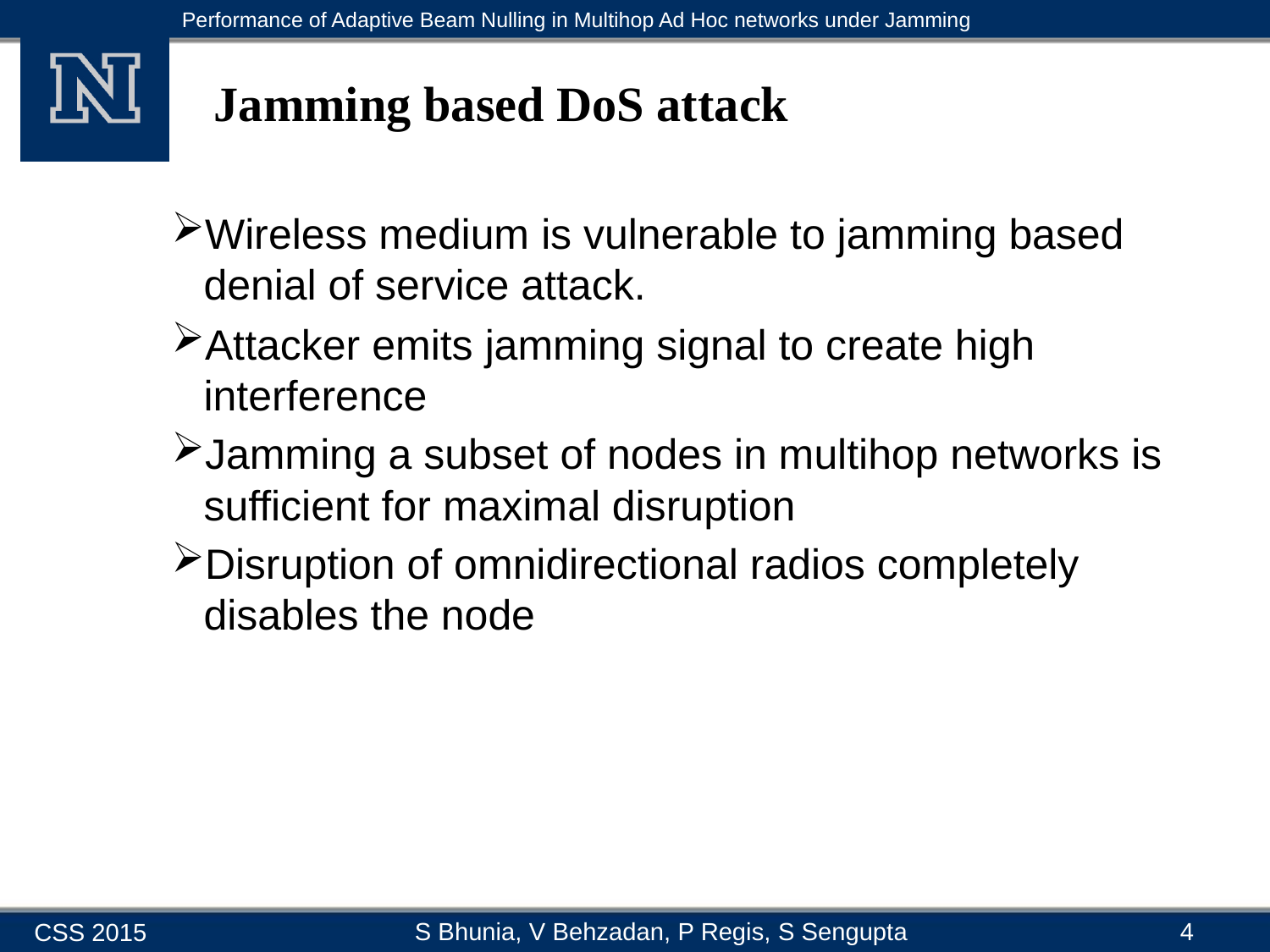

# Jamming based DoS attack
Wireless medium is vulnerable to jamming based denial of service attack.
Attacker emits jamming signal to create high interference
Jamming a subset of nodes in multihop networks is sufficient for maximal disruption
Disruption of omnidirectional radios completely disables the node
4